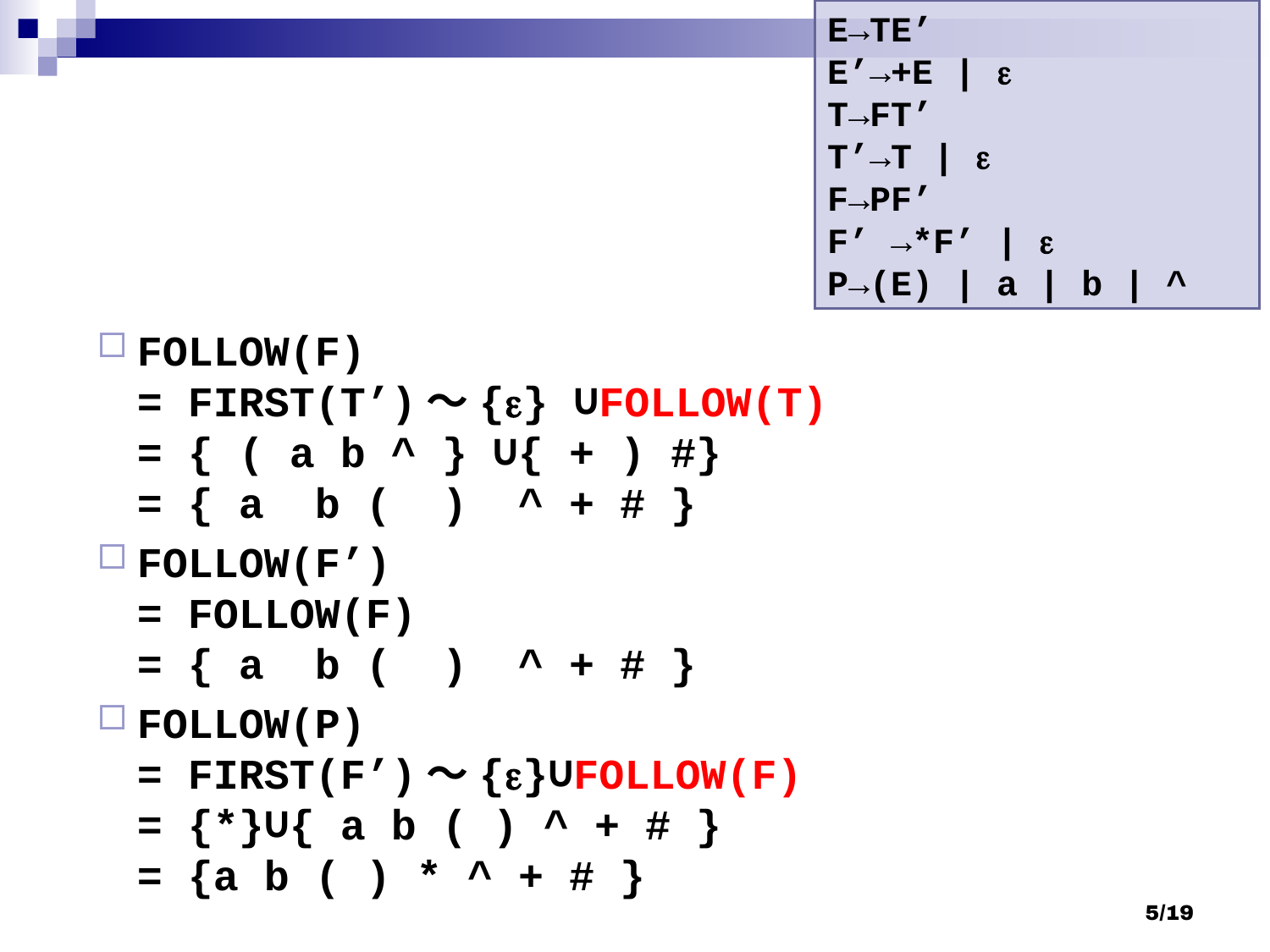

E→TE’
E’→+E | ε
T→FT’
T’→T | ε
F→PF’
F’ →*F’ | ε
P→(E) | a | b | ^
FOLLOW(F)
= FIRST(T’)～{ε} ∪FOLLOW(T)
= { ( a b ^ } ∪{ + ) #}
= { a  b (  )  ^ + # }
FOLLOW(F’)
= FOLLOW(F)
= { a  b (  )  ^ + # }
FOLLOW(P)
= FIRST(F’)～{ε}∪FOLLOW(F)
= {*}∪{ a b ( ) ^ + # }
= {a b ( ) * ^ + # }
5/19